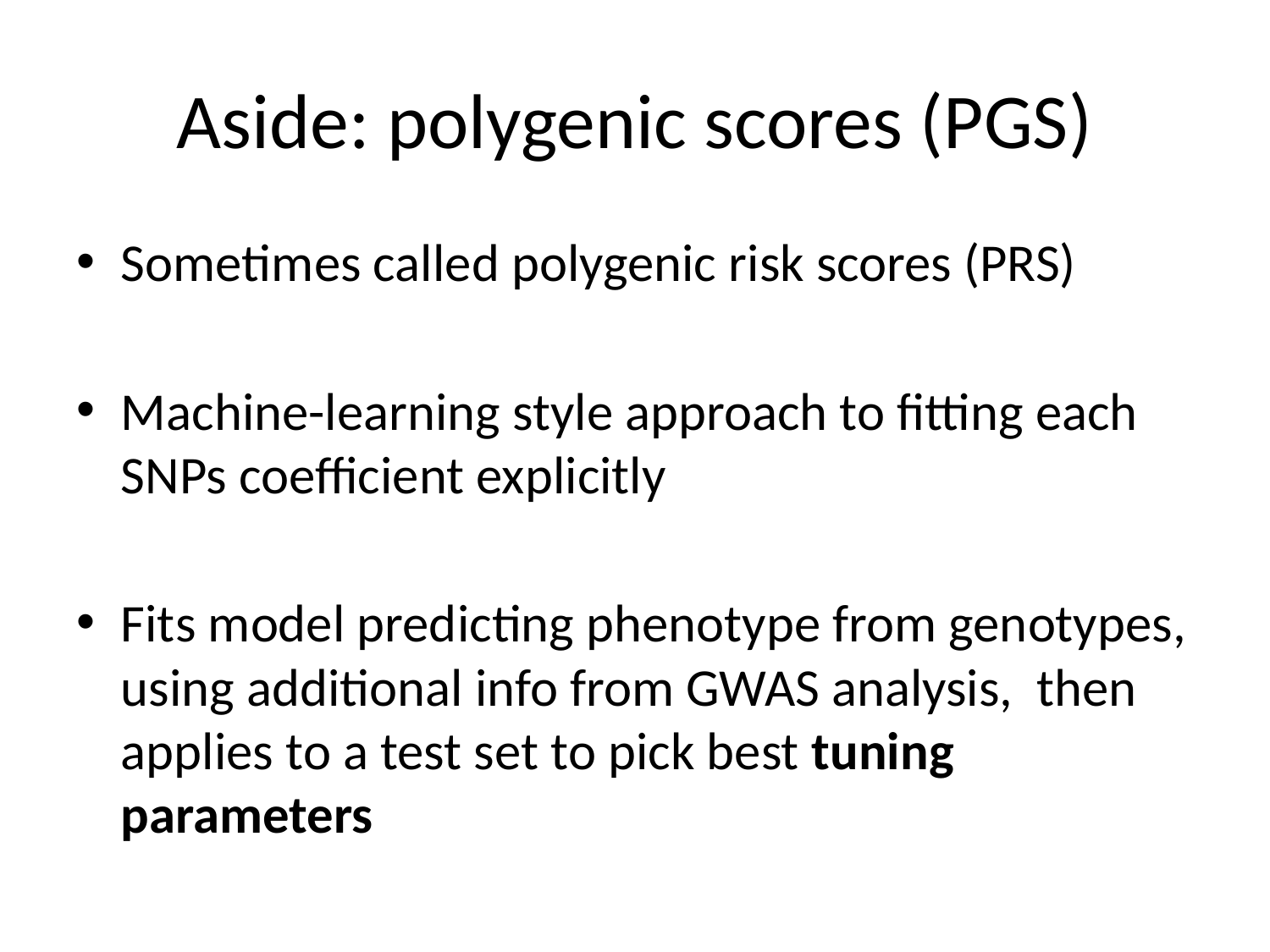

# Aside: polygenic scores (PGS)
Sometimes called polygenic risk scores (PRS)

Machine-learning style approach to fitting each SNPs coefficient explicitly

Fits model predicting phenotype from genotypes, using additional info from GWAS analysis,  then applies to a test set to pick best tuning parameters